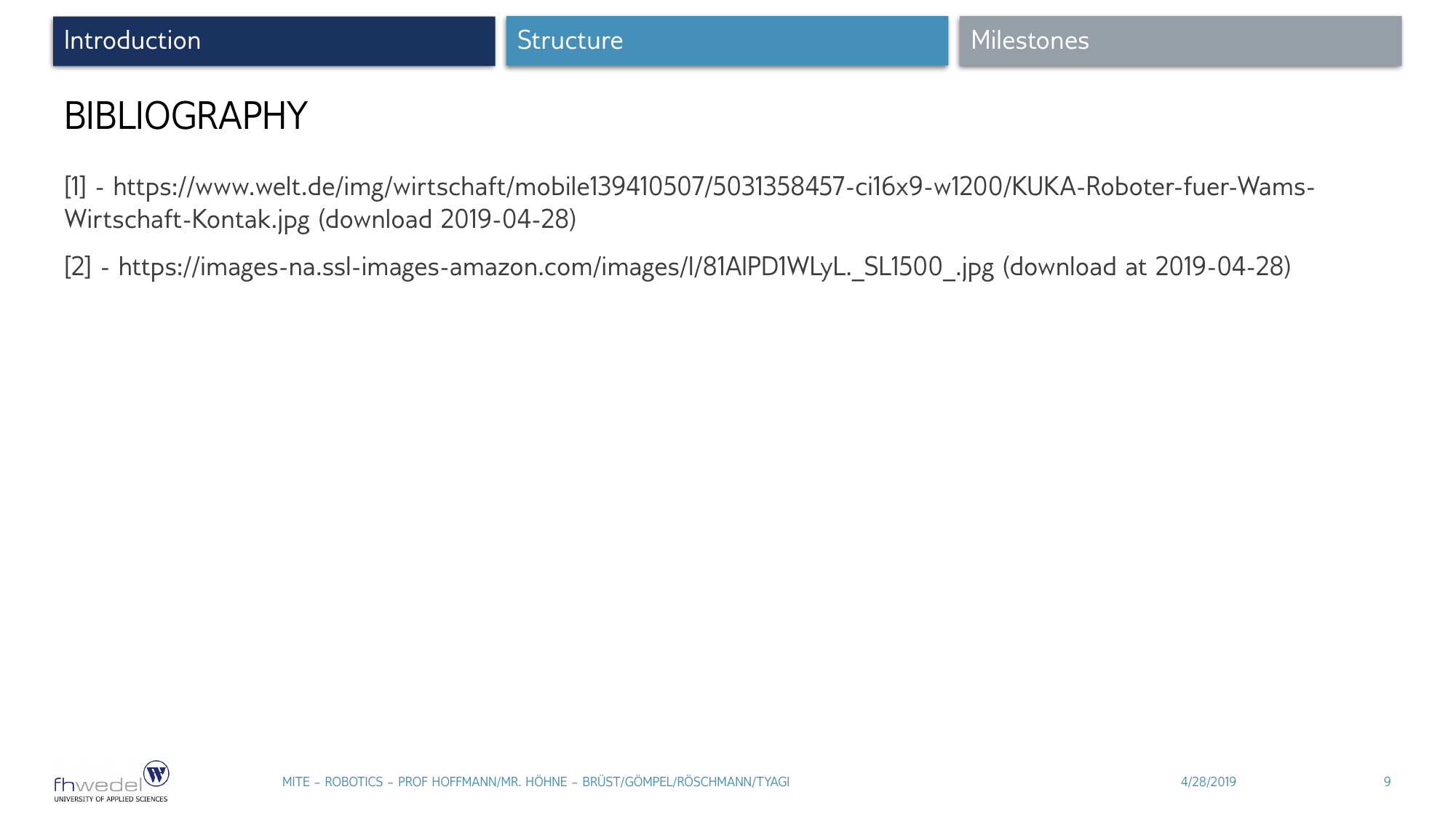

Introduction
Structure
Milestones
# Bibliography
[1] - https://www.welt.de/img/wirtschaft/mobile139410507/5031358457-ci16x9-w1200/KUKA-Roboter-fuer-Wams-Wirtschaft-Kontak.jpg (download 2019-04-28)
[2] - https://images-na.ssl-images-amazon.com/images/I/81AlPD1WLyL._SL1500_.jpg (download at 2019-04-28)
4/28/2019
		MITE – Robotics – Prof Hoffmann/mr. Höhne – Brüst/Gömpel/Röschmann/Tyagi
9